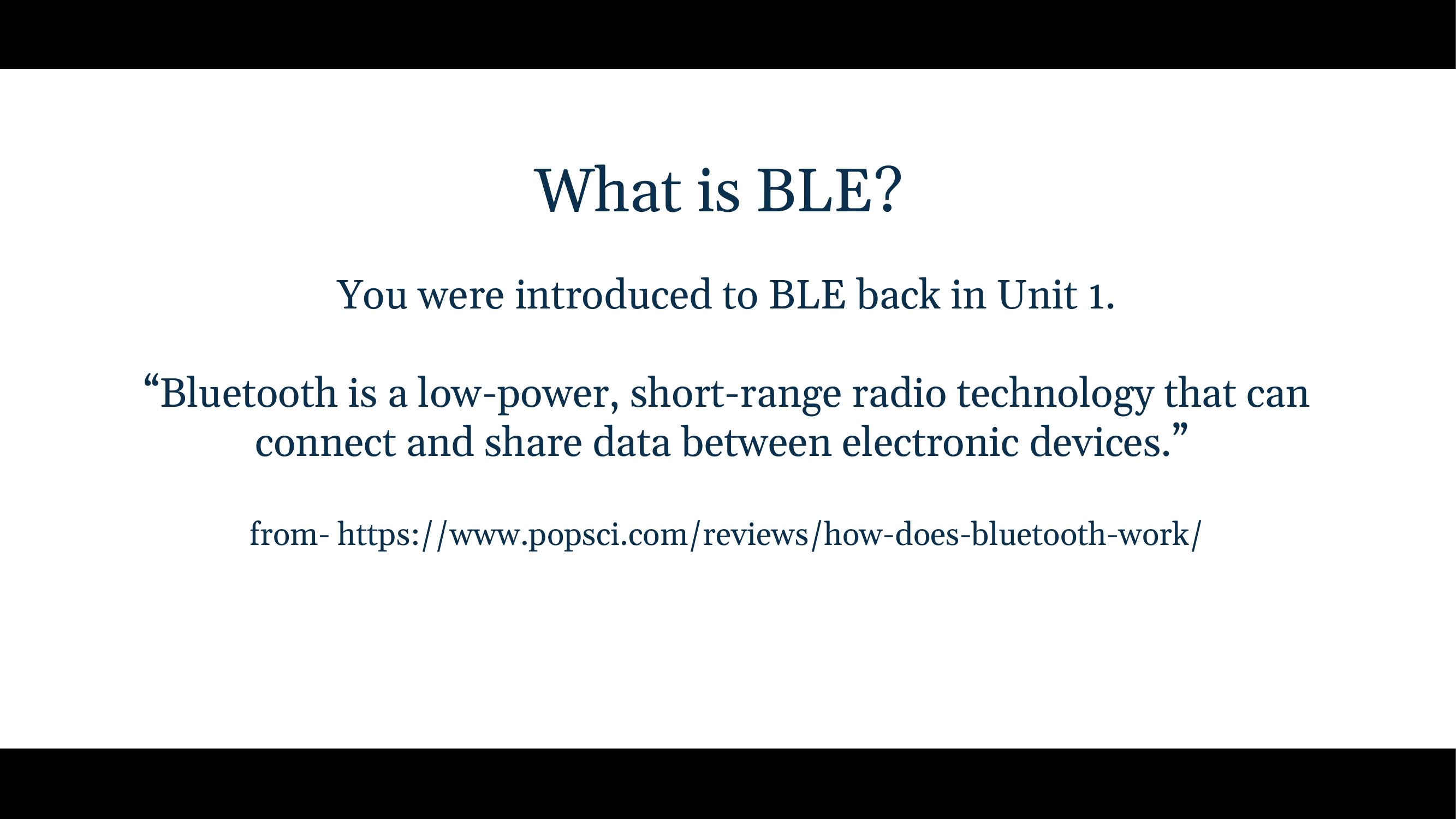

# What is BLE?
You were introduced to BLE back in Unit 1.

“Bluetooth is a low-power, short-range radio technology that can connect and share data between electronic devices.”

from- https://www.popsci.com/reviews/how-does-bluetooth-work/